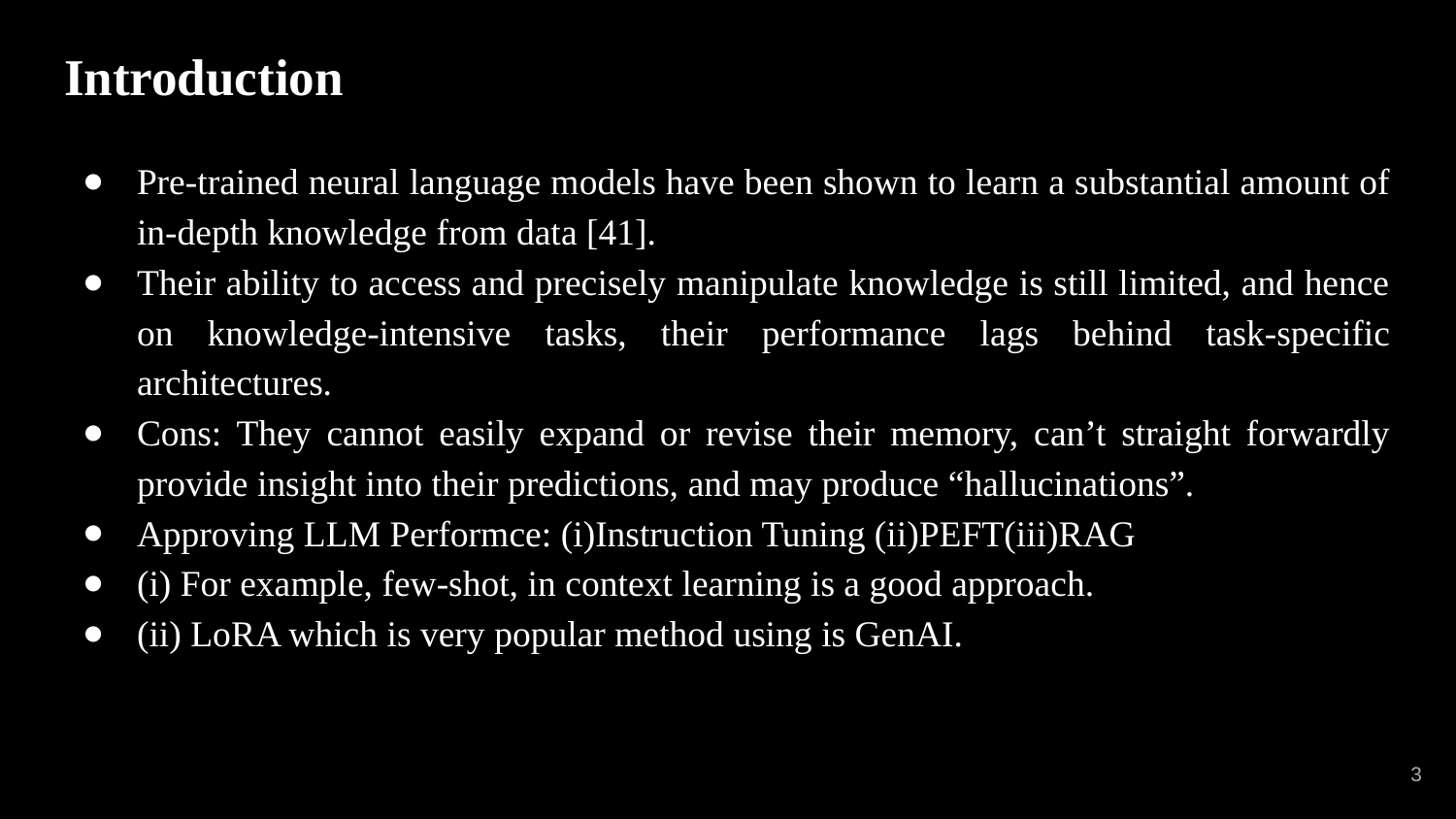

# Introduction
Pre-trained neural language models have been shown to learn a substantial amount of in-depth knowledge from data [41].
Their ability to access and precisely manipulate knowledge is still limited, and hence on knowledge-intensive tasks, their performance lags behind task-specific architectures.
Cons: They cannot easily expand or revise their memory, can’t straight forwardly provide insight into their predictions, and may produce “hallucinations”.
Approving LLM Performce: (i)Instruction Tuning (ii)PEFT(iii)RAG
(i) For example, few-shot, in context learning is a good approach.
(ii) LoRA which is very popular method using is GenAI.
3